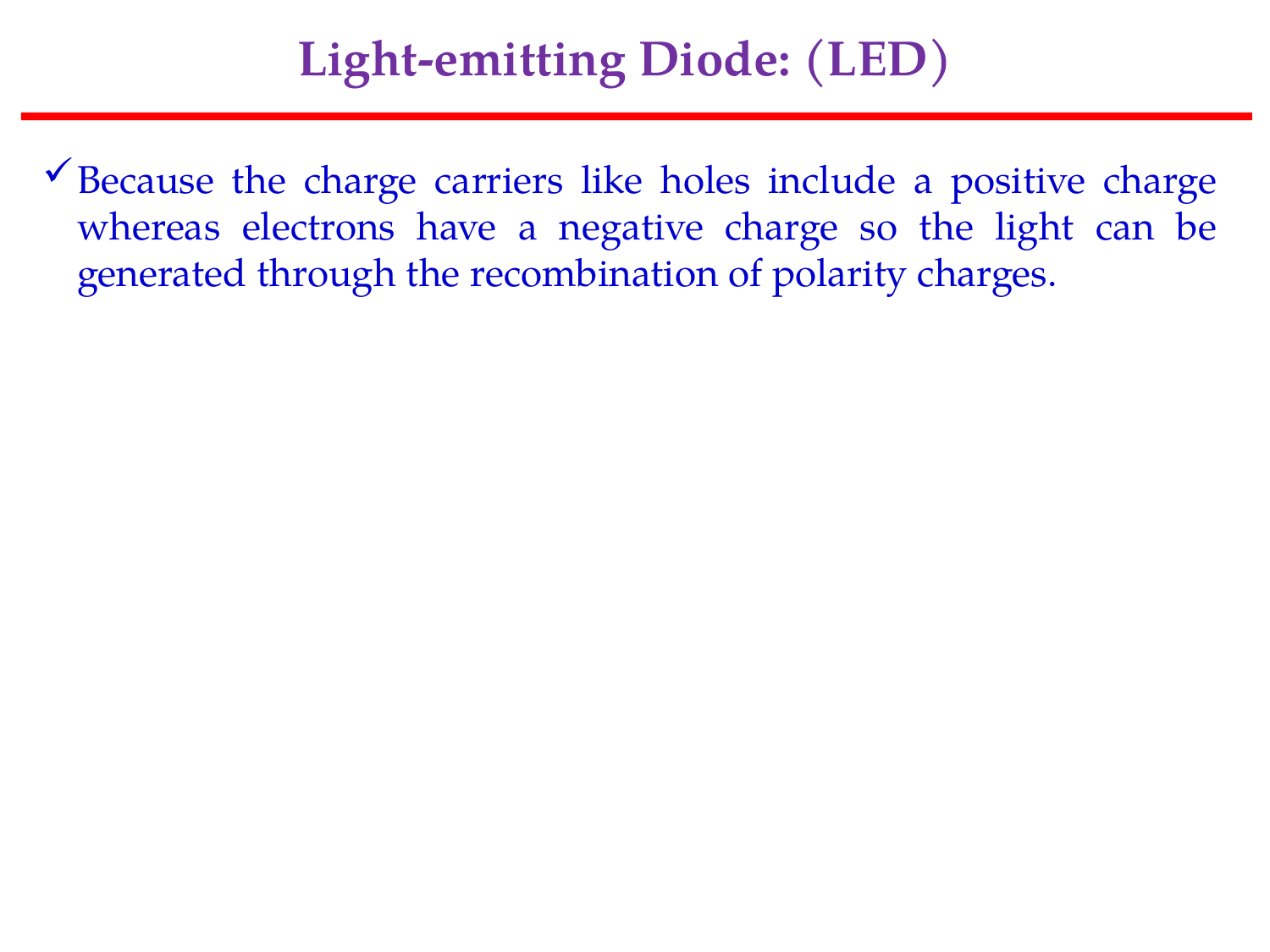

Light-emitting Diode: (LED)

Because the charge carriers like holes include a positive charge whereas electrons have a negative charge so the light can be generated through the recombination of polarity charges.